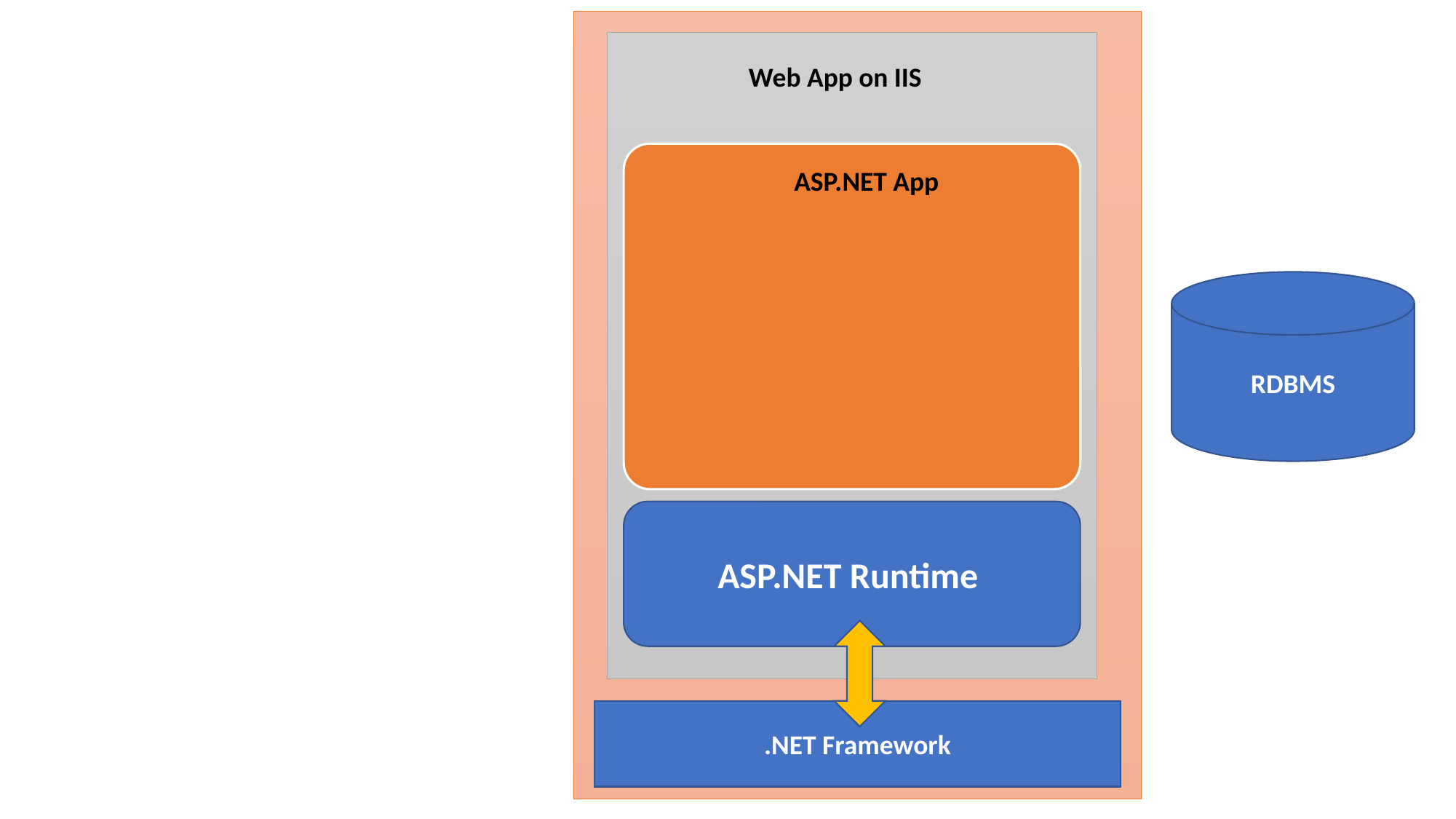

Web App on IIS

ASP.NET App
RDBMS
ASP.NET Runtime

.NET Framework